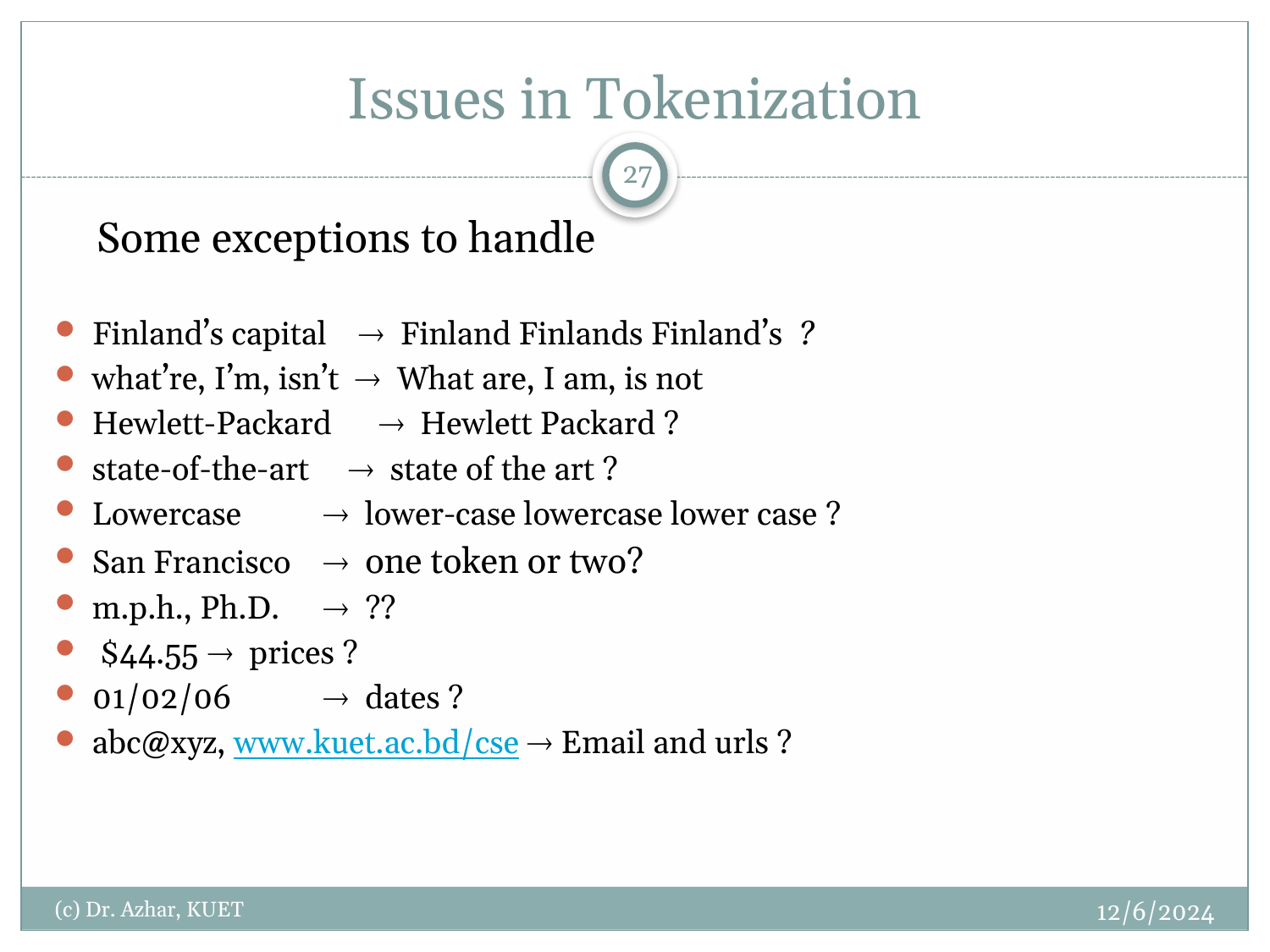

# Issues in Tokenization
27
Some exceptions to handle
Finland’s capital    →  Finland Finlands Finland’s  ?
what’re, I’m, isn’t  →  What are, I am, is not
Hewlett-Packard      →  Hewlett Packard ?
state-of-the-art     →  state of the art ?
Lowercase		→  lower-case lowercase lower case ?
San Francisco	→  one token or two?
m.p.h., Ph.D.		→  ??
 $44.55 		→  prices ?
01/02/06  		→  dates ?
abc@xyz, www.kuet.ac.bd/cse → Email and urls ?

12/6/2024
(c) Dr. Azhar, KUET